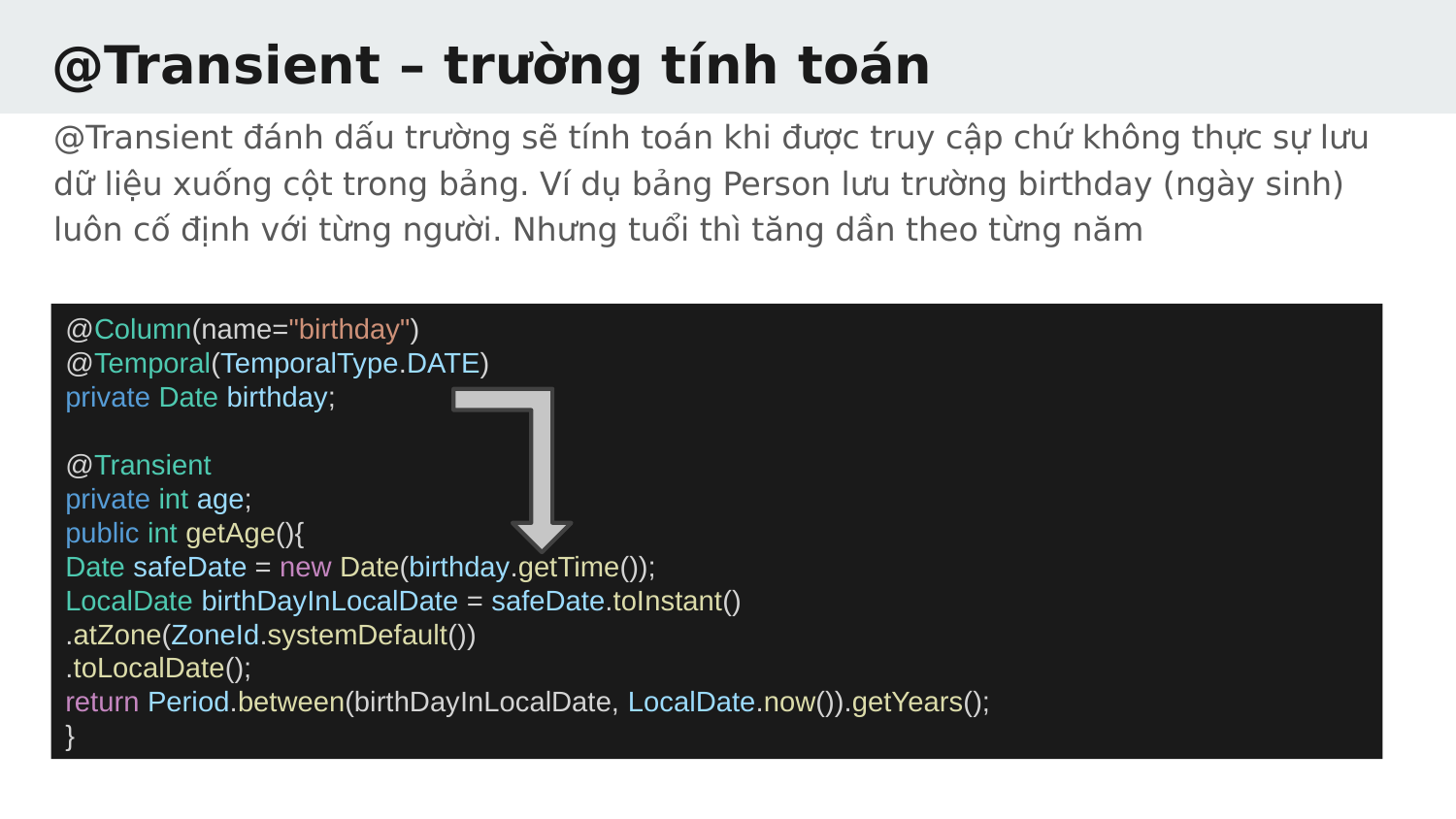

# @Transient – trường tính toán
@Transient đánh dấu trường sẽ tính toán khi được truy cập chứ không thực sự lưu dữ liệu xuống cột trong bảng. Ví dụ bảng Person lưu trường birthday (ngày sinh) luôn cố định với từng người. Nhưng tuổi thì tăng dần theo từng năm
@Column(name="birthday")
@Temporal(TemporalType.DATE)
private Date birthday;
@Transient
private int age;
public int getAge(){
Date safeDate = new Date(birthday.getTime());
LocalDate birthDayInLocalDate = safeDate.toInstant()
.atZone(ZoneId.systemDefault())
.toLocalDate();
return Period.between(birthDayInLocalDate, LocalDate.now()).getYears();
}